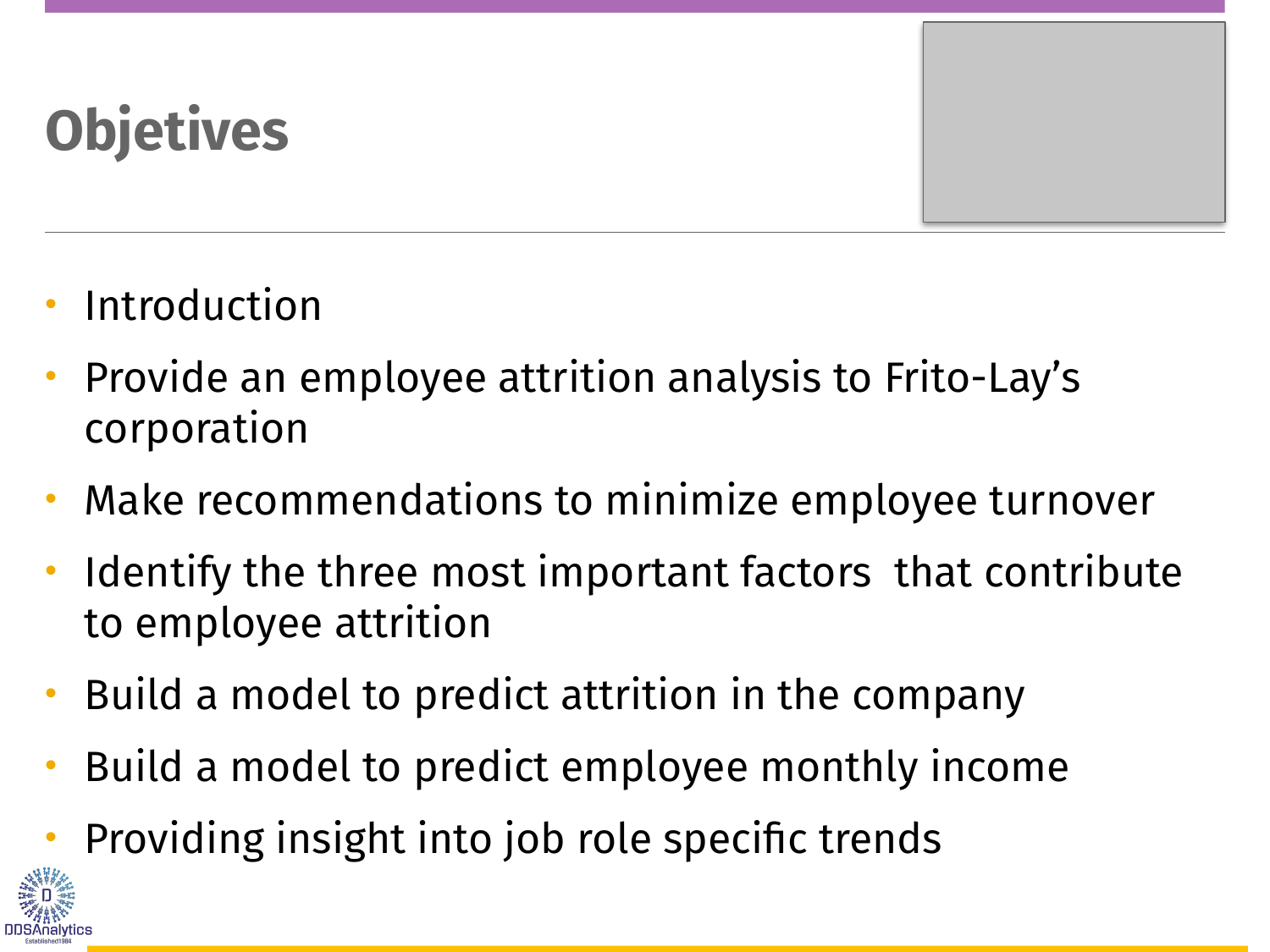

# Objetives
Introduction
Provide an employee attrition analysis to Frito-Lay’s corporation
Make recommendations to minimize employee turnover
Identify the three most important factors  that contribute to employee attrition
Build a model to predict attrition in the company
Build a model to predict employee monthly income
Providing insight into job role specific trends